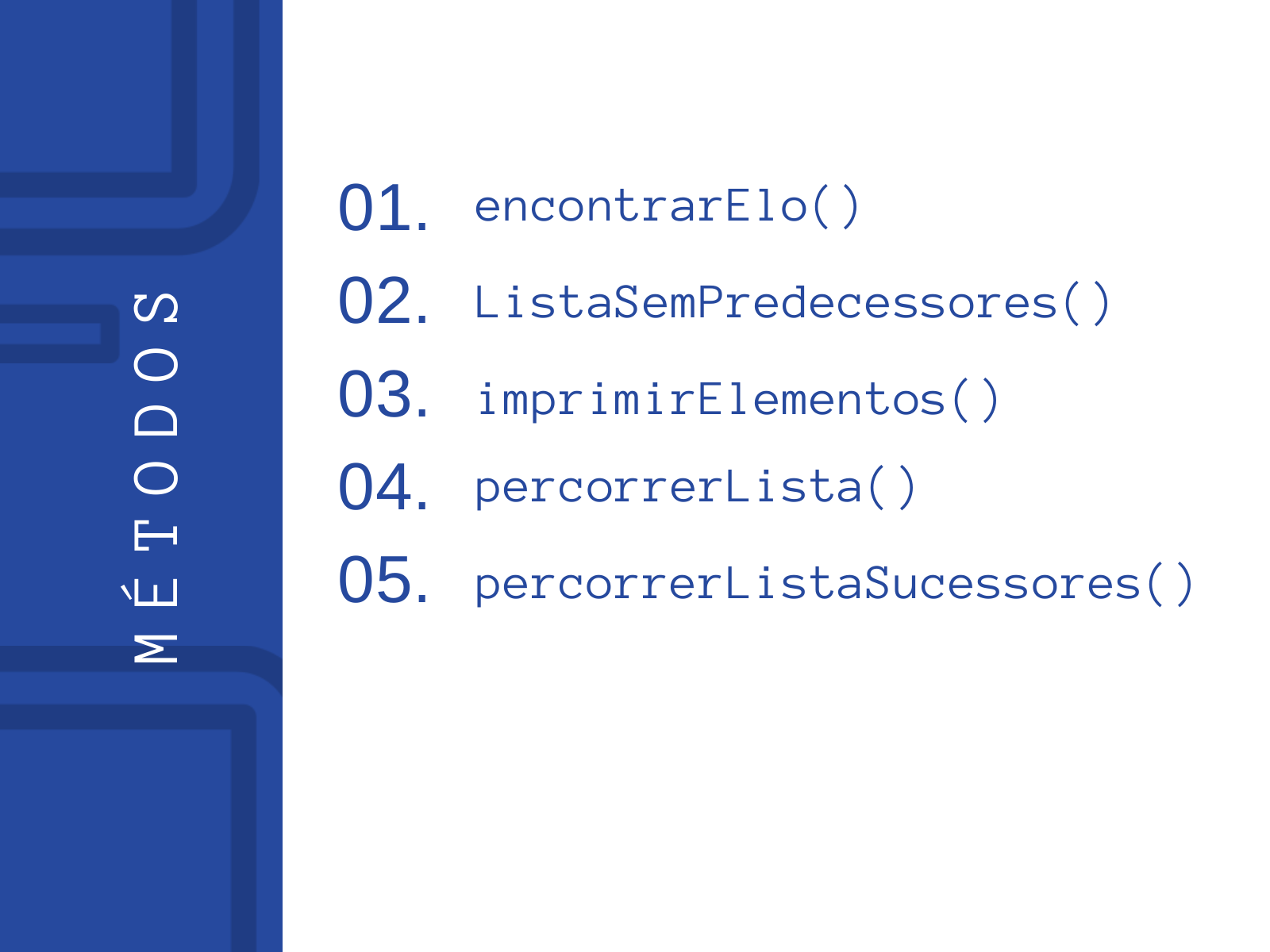

01.
02.
03.
04.
05.

encontrarElo()
ListaSemPredecessores()
imprimirElementos()
MÉTODOS
percorrerLista()
percorrerListaSucessores()